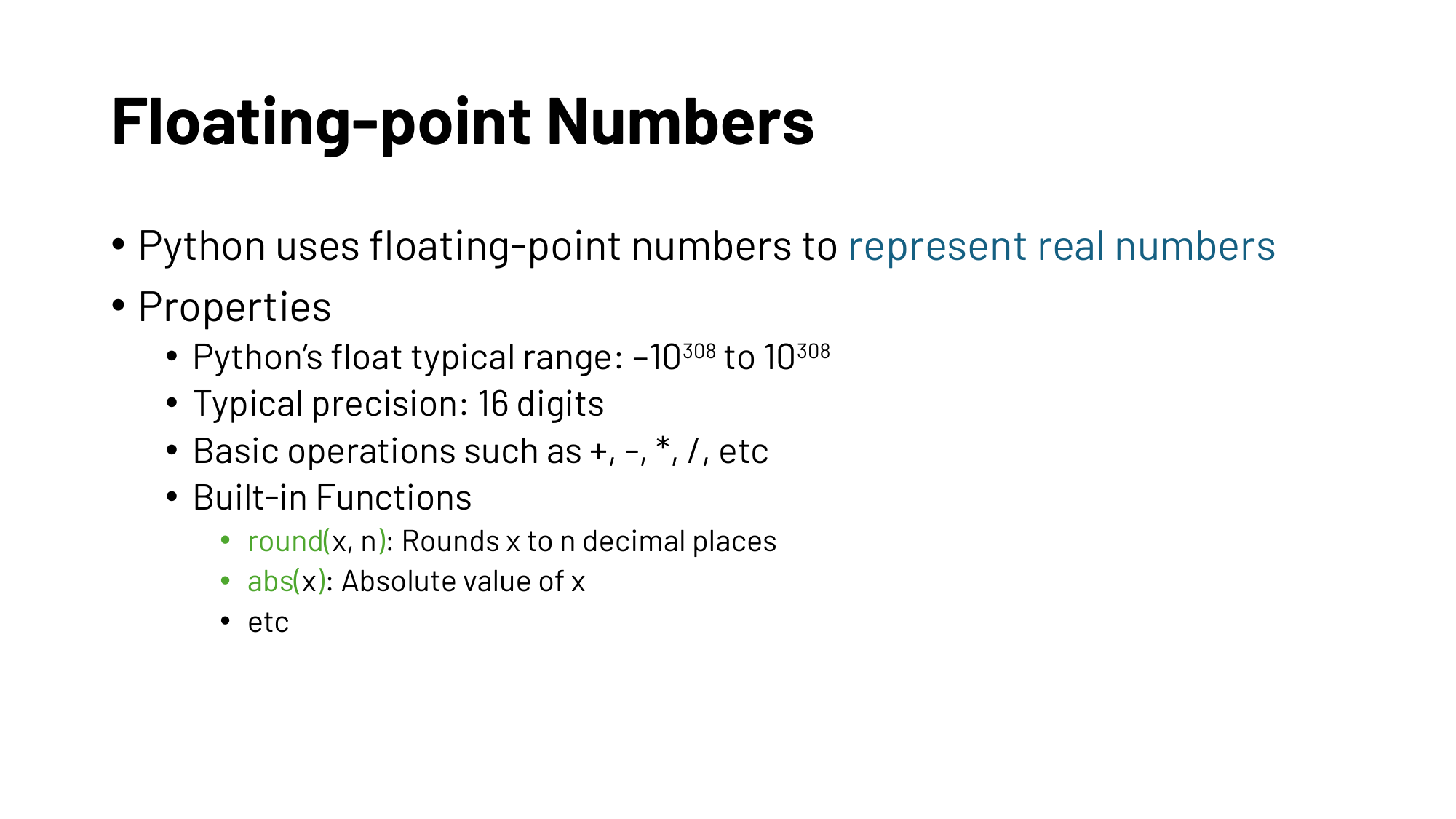

# Floating-point Numbers
Python uses floating-point numbers to represent real numbers
Properties
Python’s float typical range: –10308 to 10308
Typical precision: 16 digits
Basic operations such as +, -, *, /, etc
Built-in Functions
round(x, n): Rounds x to n decimal places
abs(x): Absolute value of x
etc